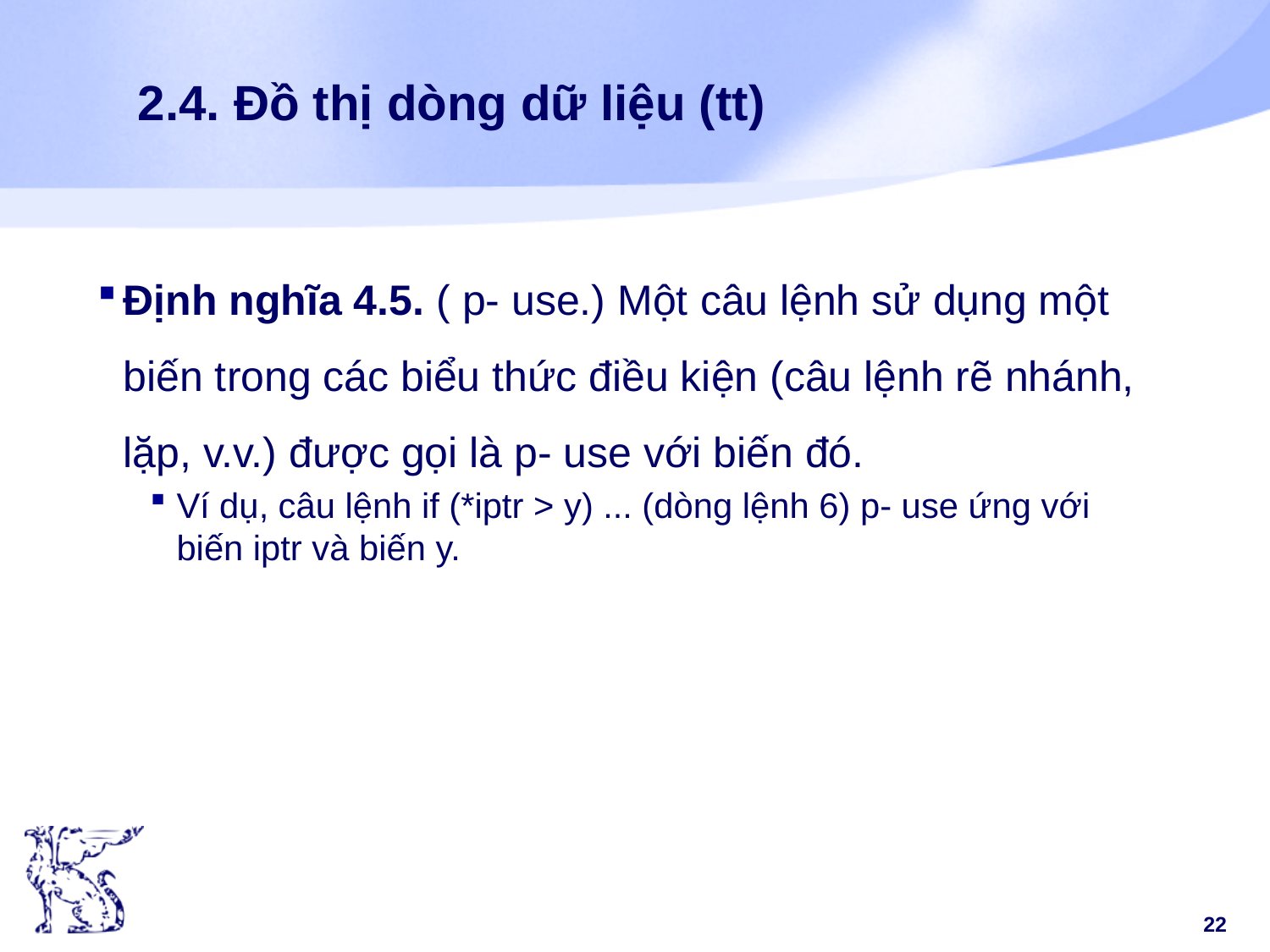

# 2.4. Đồ thị dòng dữ liệu (tt)
Định nghĩa 4.5. ( p- use.) Một câu lệnh sử dụng một biến trong các biểu thức điều kiện (câu lệnh rẽ nhánh, lặp, v.v.) được gọi là p- use với biến đó.
Ví dụ, câu lệnh if (*iptr > y) ... (dòng lệnh 6) p- use ứng với biến iptr và biến y.

22